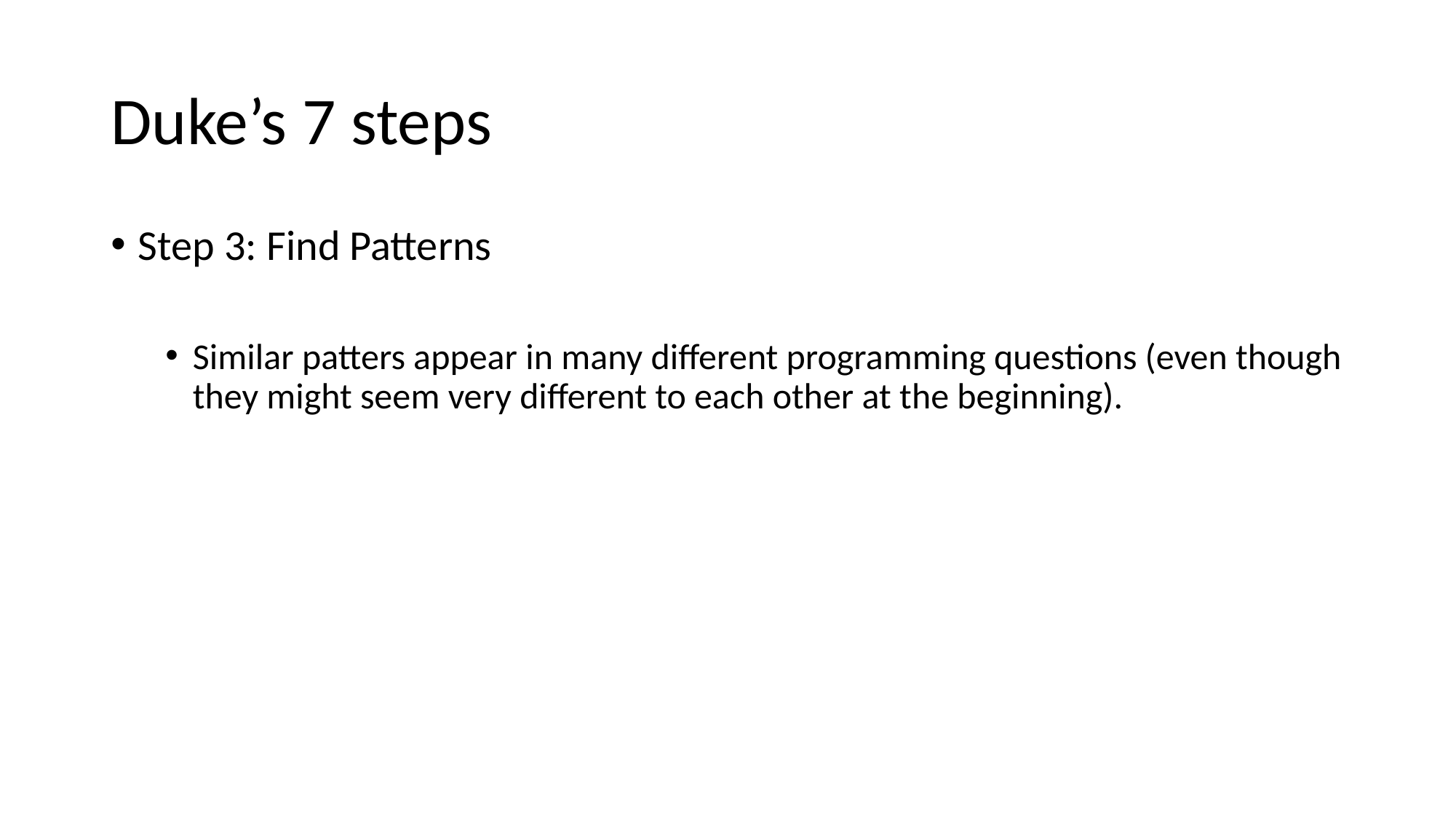

# Duke’s 7 steps
Step 3: Find Patterns

Similar patters appear in many different programming questions (even though they might seem very different to each other at the beginning).